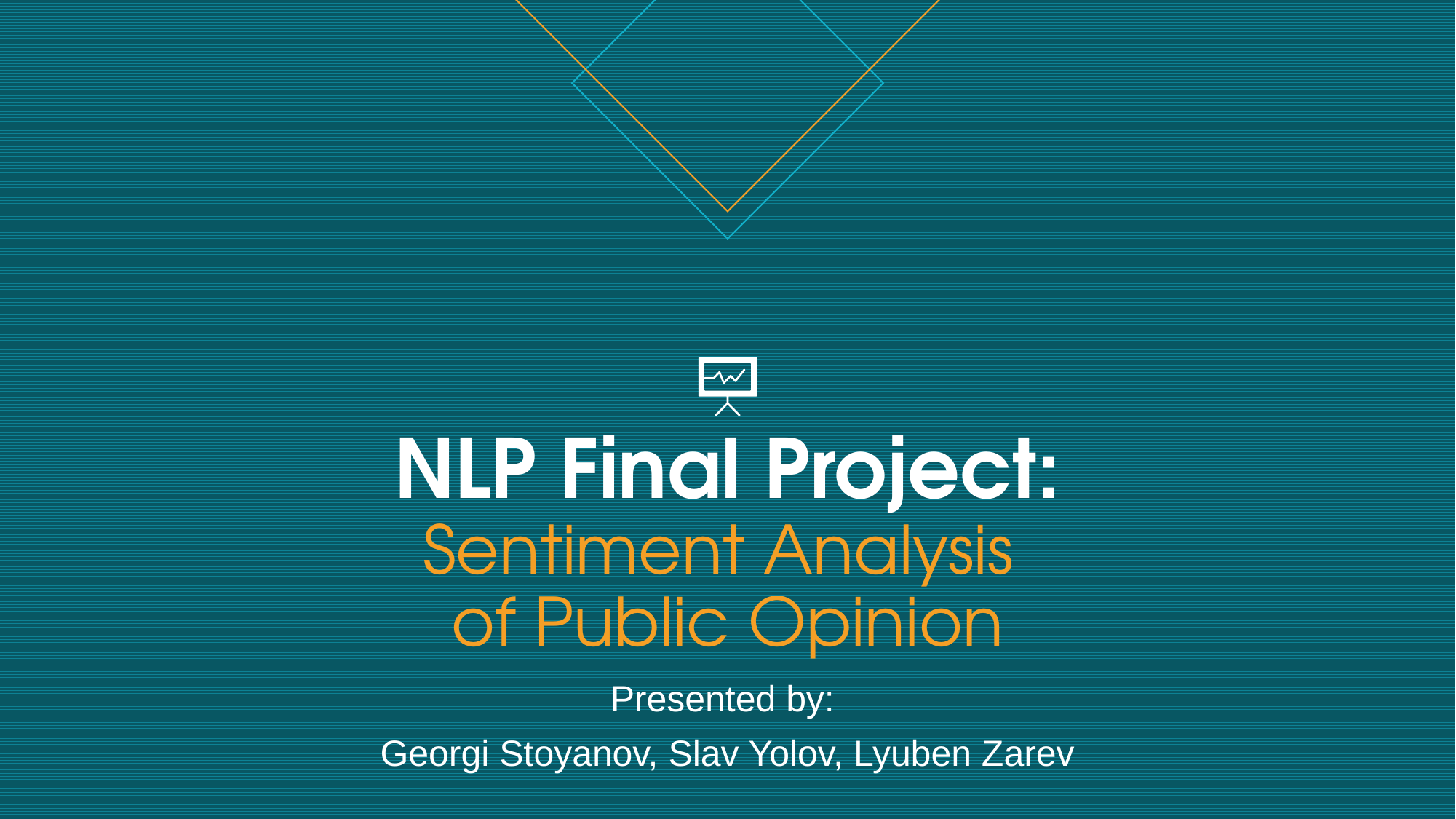

# NLP Final Project: Sentiment Analysis of Public Opinion
Presented by:
Georgi Stoyanov, Slav Yolov, Lyuben Zarev